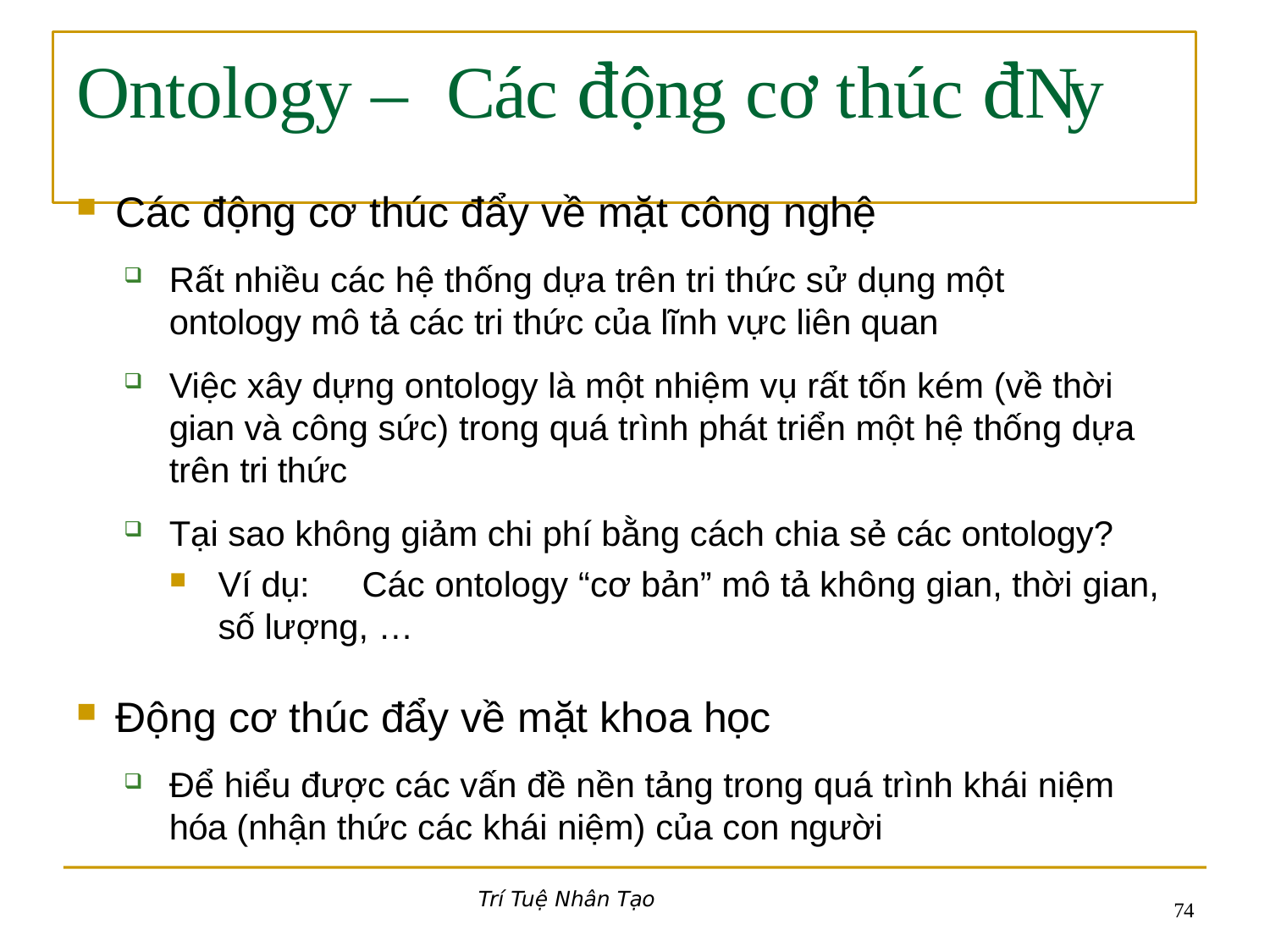

# Ontology –	Các động cơ thúc đNy
Các động cơ thúc đẩy về mặt công nghệ
Rất nhiều các hệ thống dựa trên tri thức sử dụng một ontology mô tả các tri thức của lĩnh vực liên quan
Việc xây dựng ontology là một nhiệm vụ rất tốn kém (về thời gian và công sức) trong quá trình phát triển một hệ thống dựa trên tri thức
Tại sao không giảm chi phí bằng cách chia sẻ các ontology?
Ví dụ:	Các ontology “cơ bản” mô tả không gian, thời gian, số lượng, …

Động cơ thúc đẩy về mặt khoa học
Để hiểu được các vấn đề nền tảng trong quá trình khái niệm hóa (nhận thức các khái niệm) của con người

Trí Tuệ Nhân Tạo
74